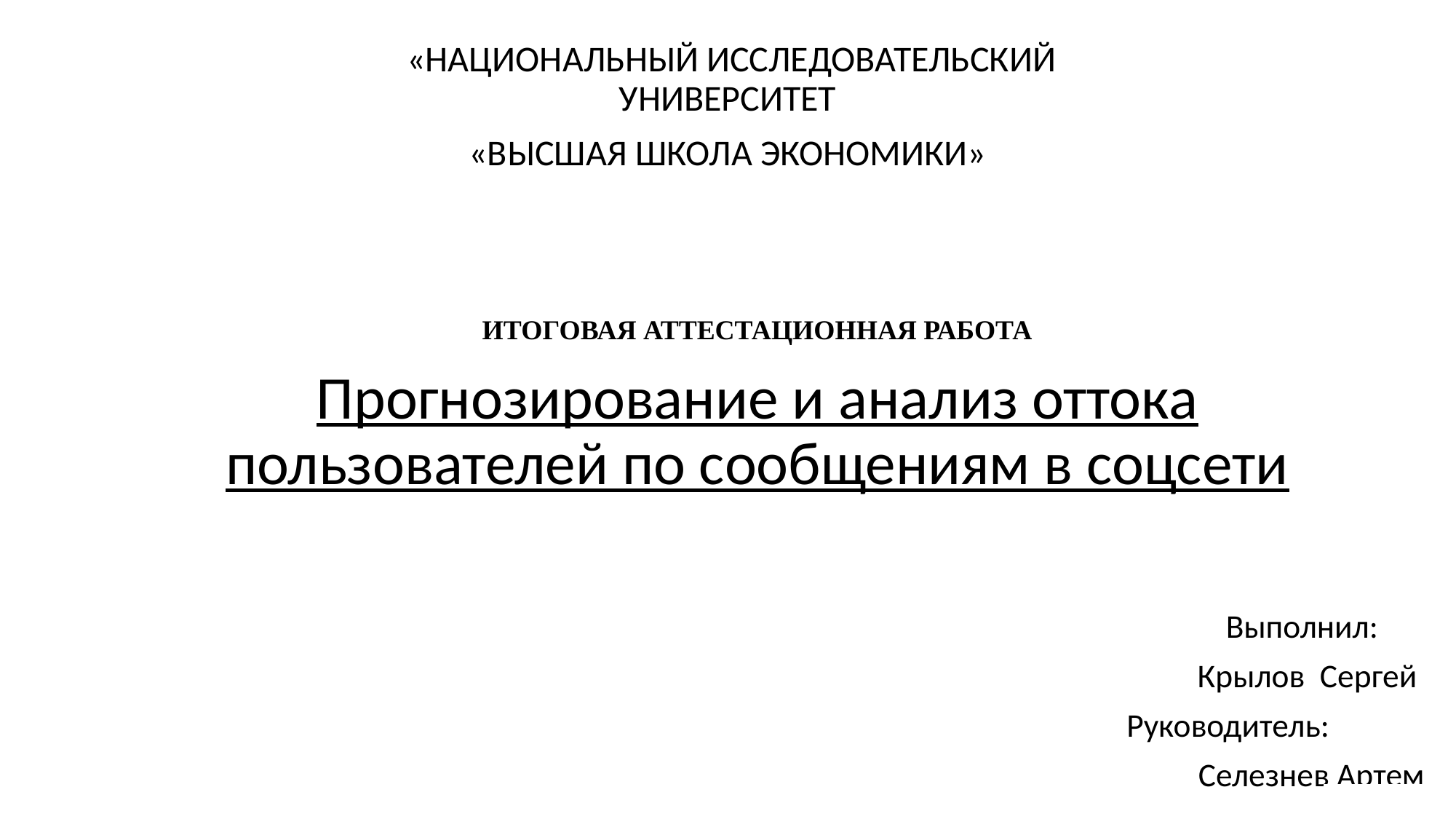

«НАЦИОНАЛЬНЫЙ ИССЛЕДОВАТЕЛЬСКИЙ УНИВЕРСИТЕТ
«ВЫСШАЯ ШКОЛА ЭКОНОМИКИ»

# Прогнозирование и анализ оттока пользователей по сообщениям в соцсети
ИТОГОВАЯ АТТЕСТАЦИОННАЯ РАБОТА
		Выполнил:
		                    Крылов  Сергей
Руководитель:
Селезнев Артем